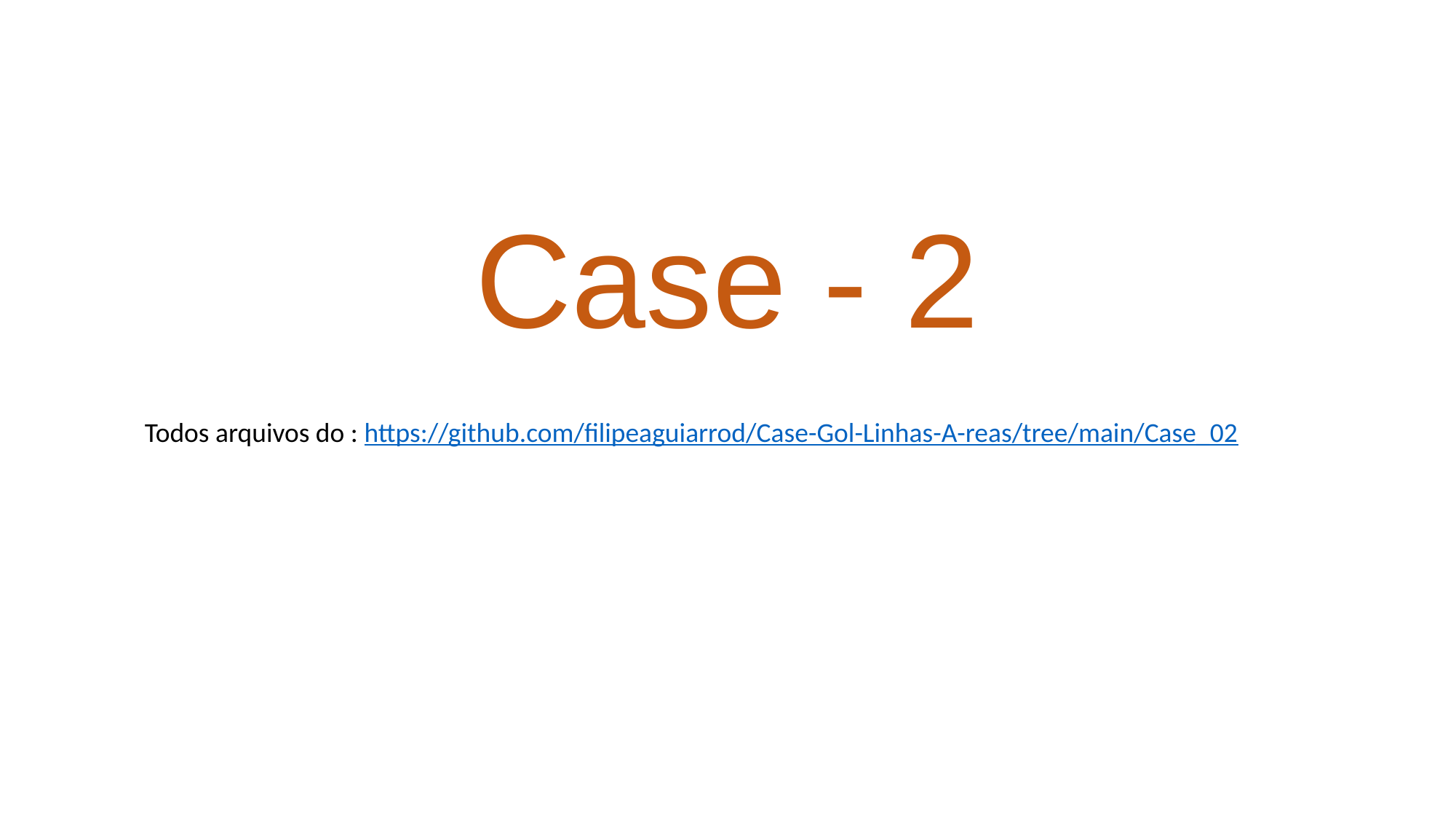

# Case - 2
Todos arquivos do : https://github.com/filipeaguiarrod/Case-Gol-Linhas-A-reas/tree/main/Case_02